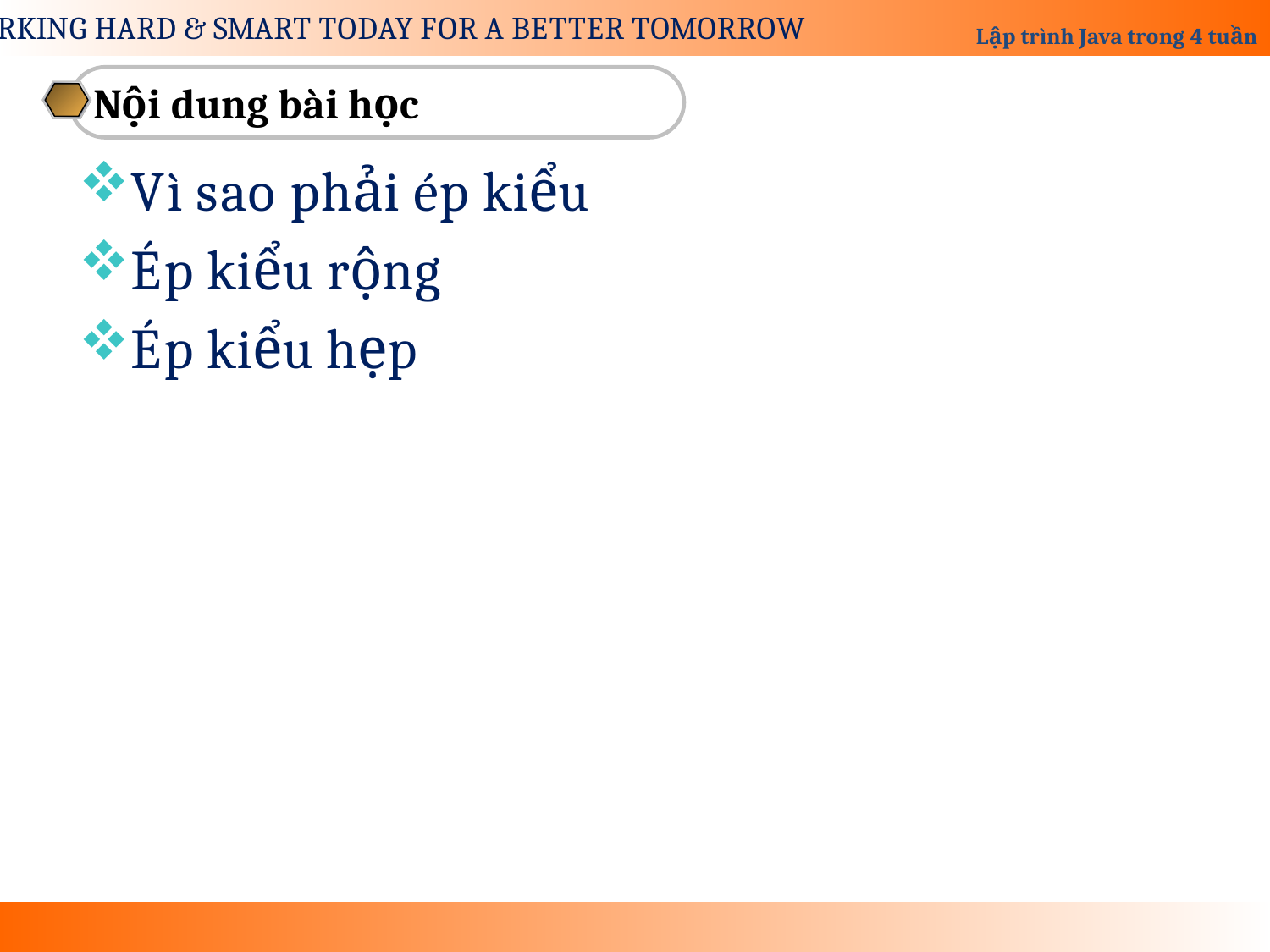

Nội dung bài học

Vì sao phải ép kiểu
Ép kiểu rộng
Ép kiểu hẹp